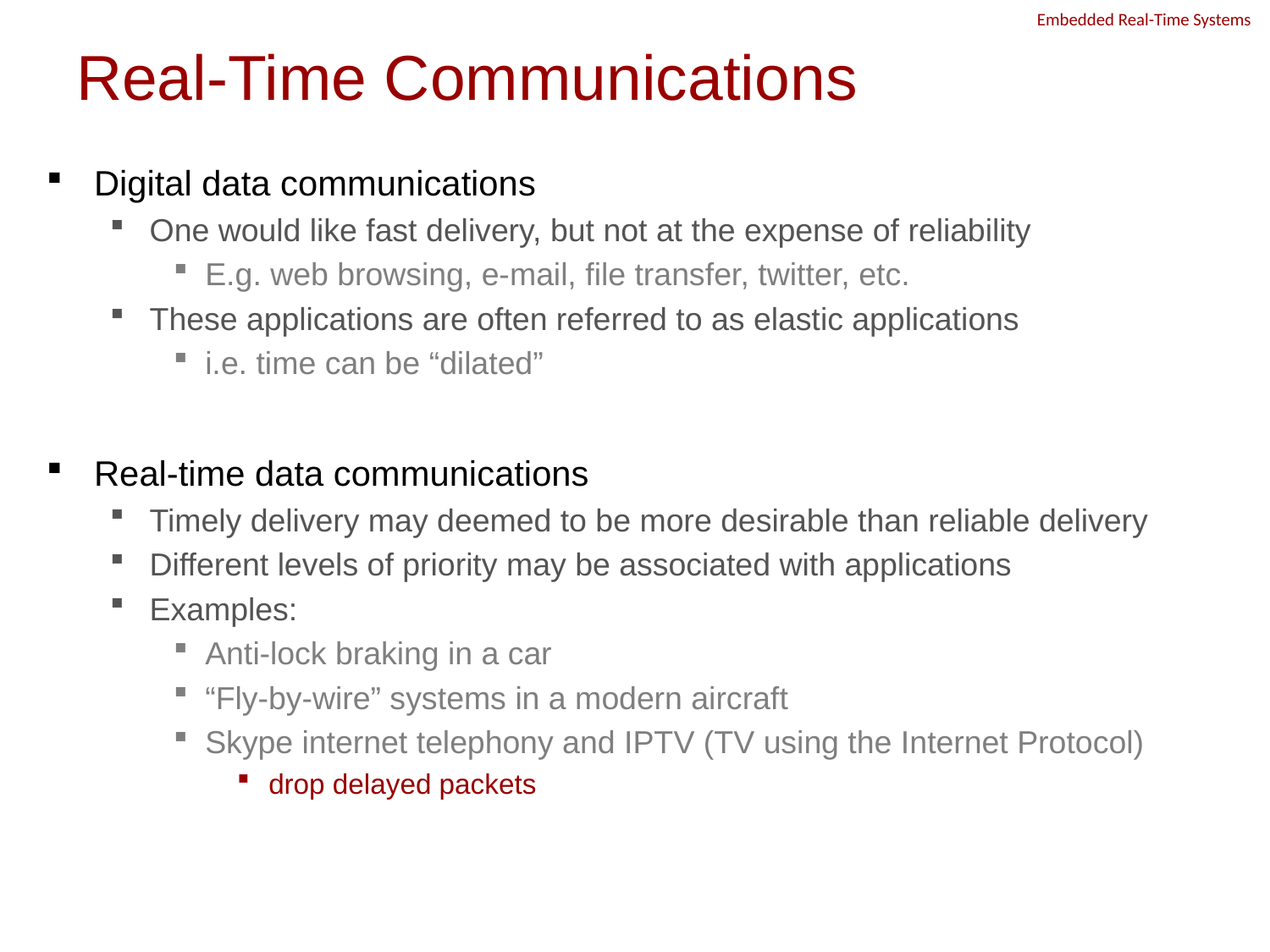

# Real-Time Communications
Digital data communications
One would like fast delivery, but not at the expense of reliability
E.g. web browsing, e-mail, file transfer, twitter, etc.
These applications are often referred to as elastic applications
i.e. time can be “dilated”

Real-time data communications
Timely delivery may deemed to be more desirable than reliable delivery
Different levels of priority may be associated with applications
Examples:
Anti-lock braking in a car
“Fly-by-wire” systems in a modern aircraft
Skype internet telephony and IPTV (TV using the Internet Protocol)
drop delayed packets